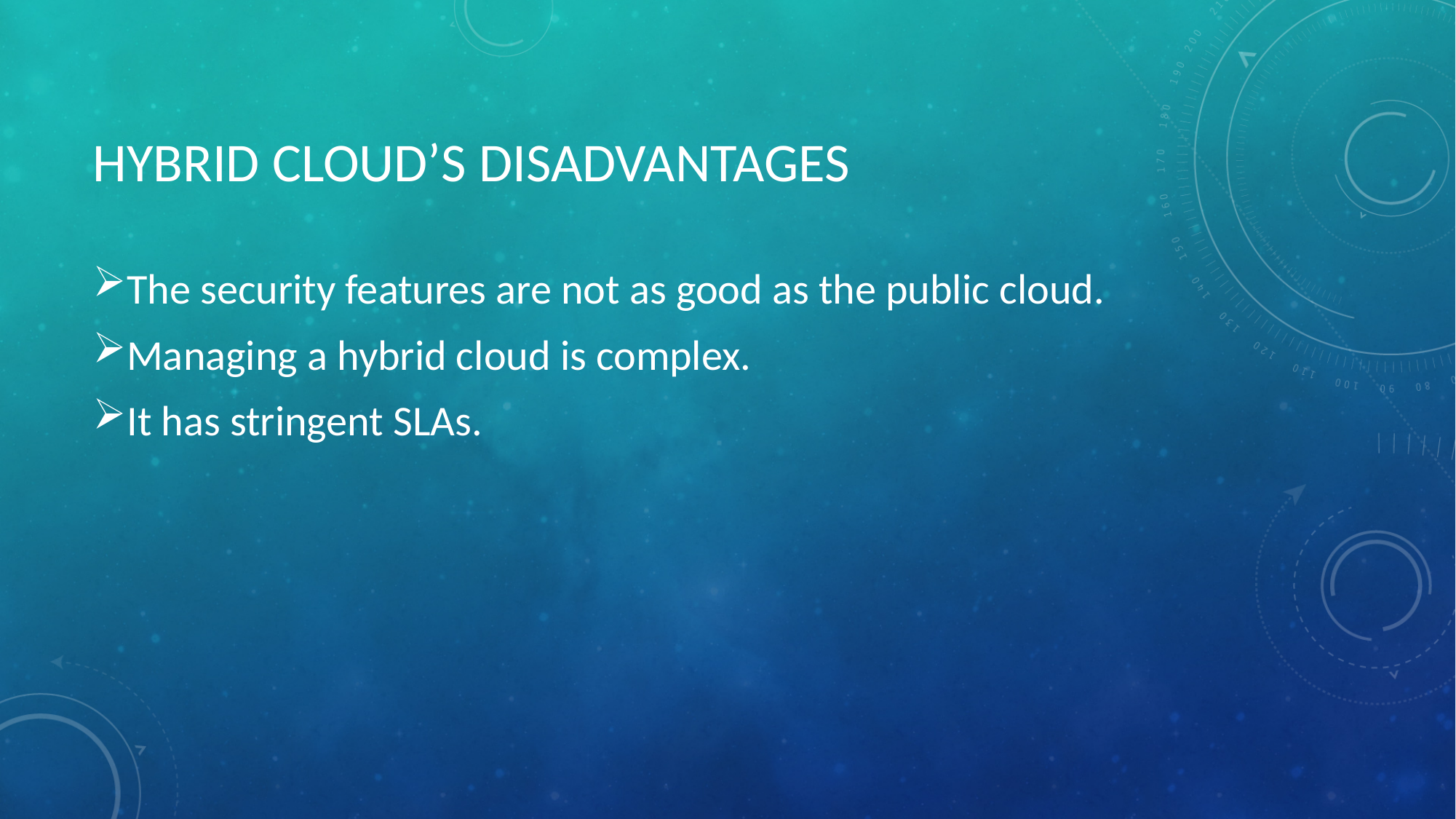

# Hybrid Cloud’s disadvantages
The security features are not as good as the public cloud.
Managing a hybrid cloud is complex.
It has stringent SLAs.